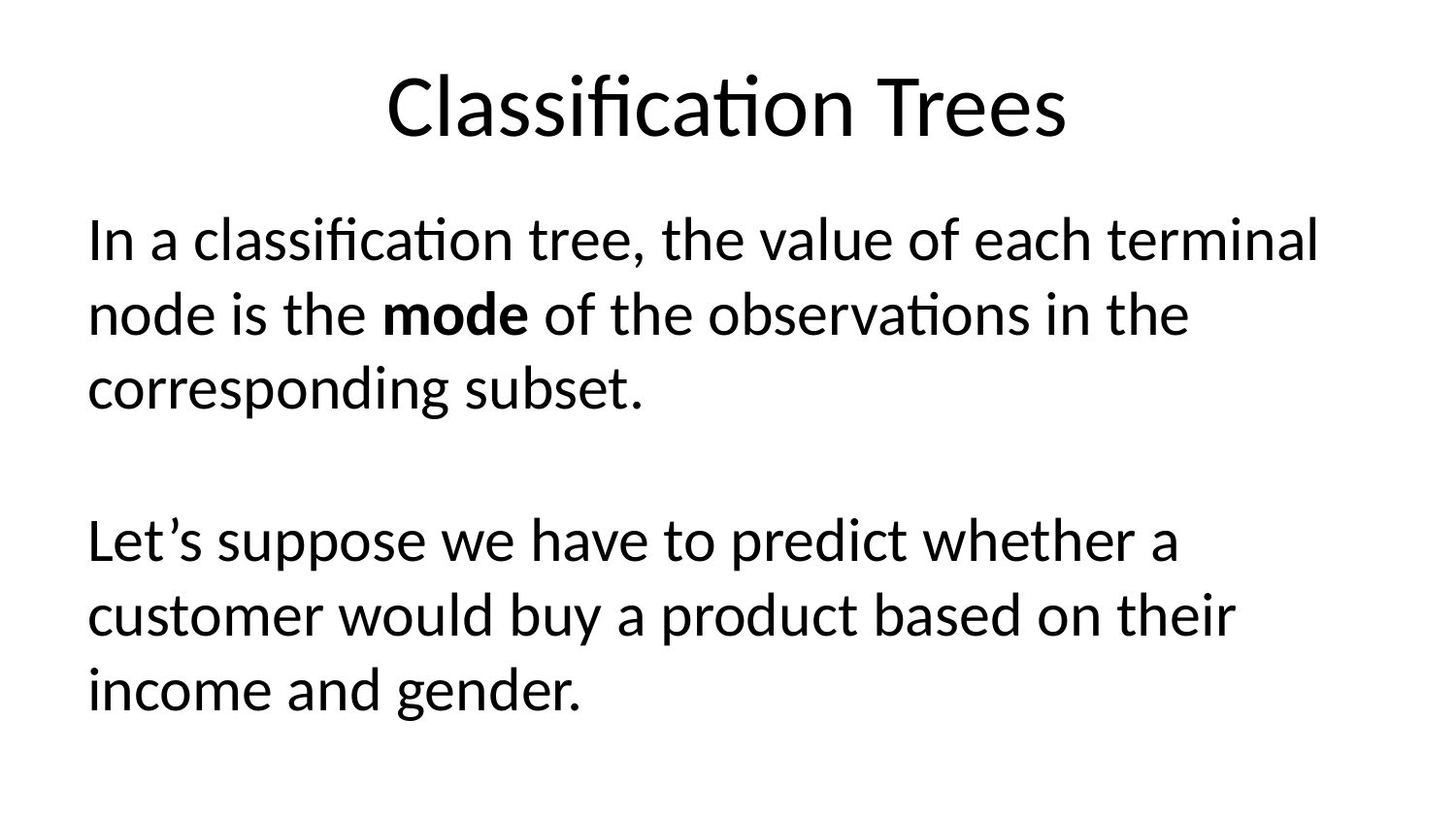

# Classification Trees
In a classification tree, the value of each terminal node is the mode of the observations in the corresponding subset.

Let’s suppose we have to predict whether a customer would buy a product based on their income and gender.